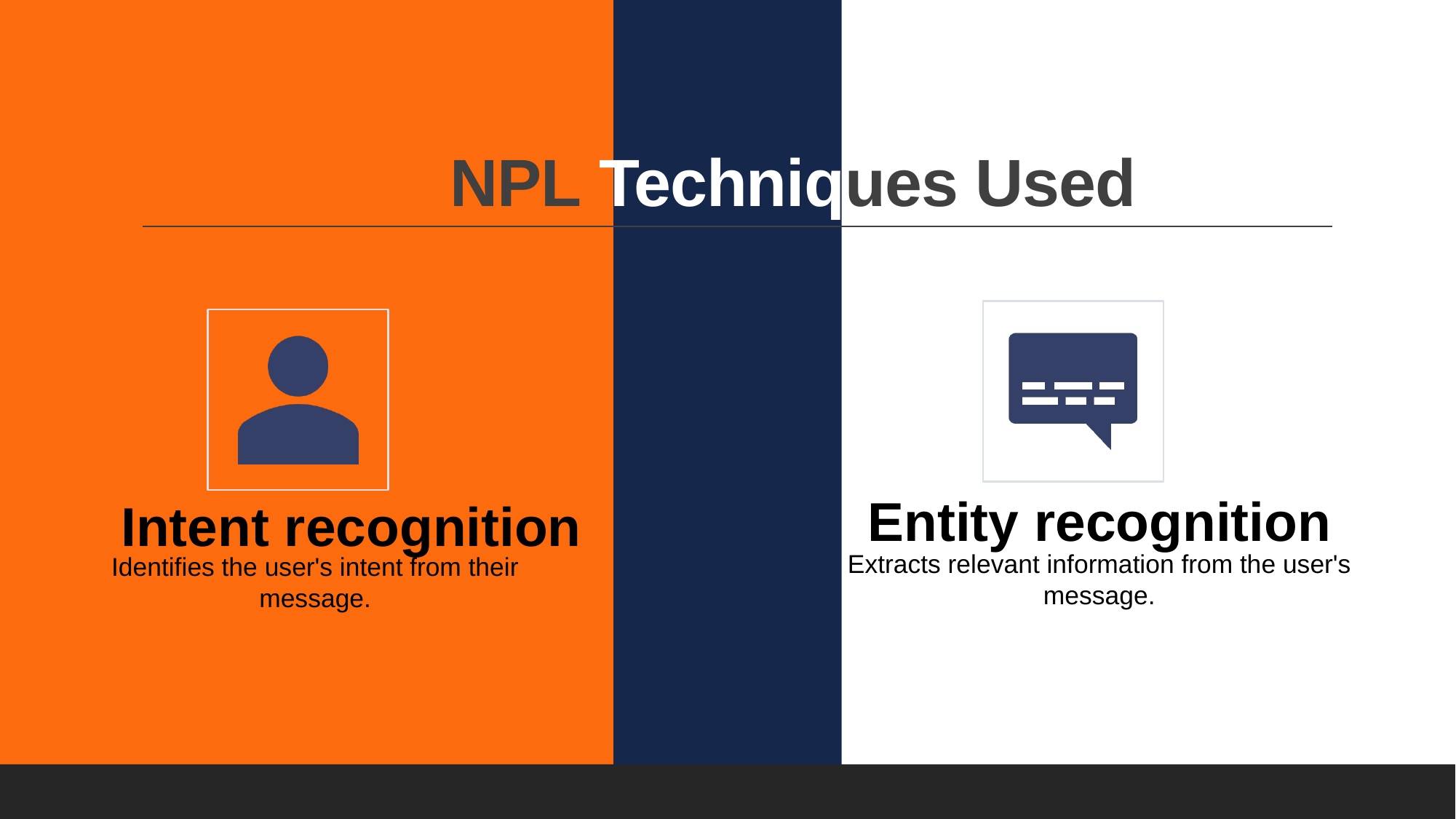

# NPL Techniques Used
Intent recognition
Identifies the user's intent from their message.
Entity recognition
Extracts relevant information from the user's message.